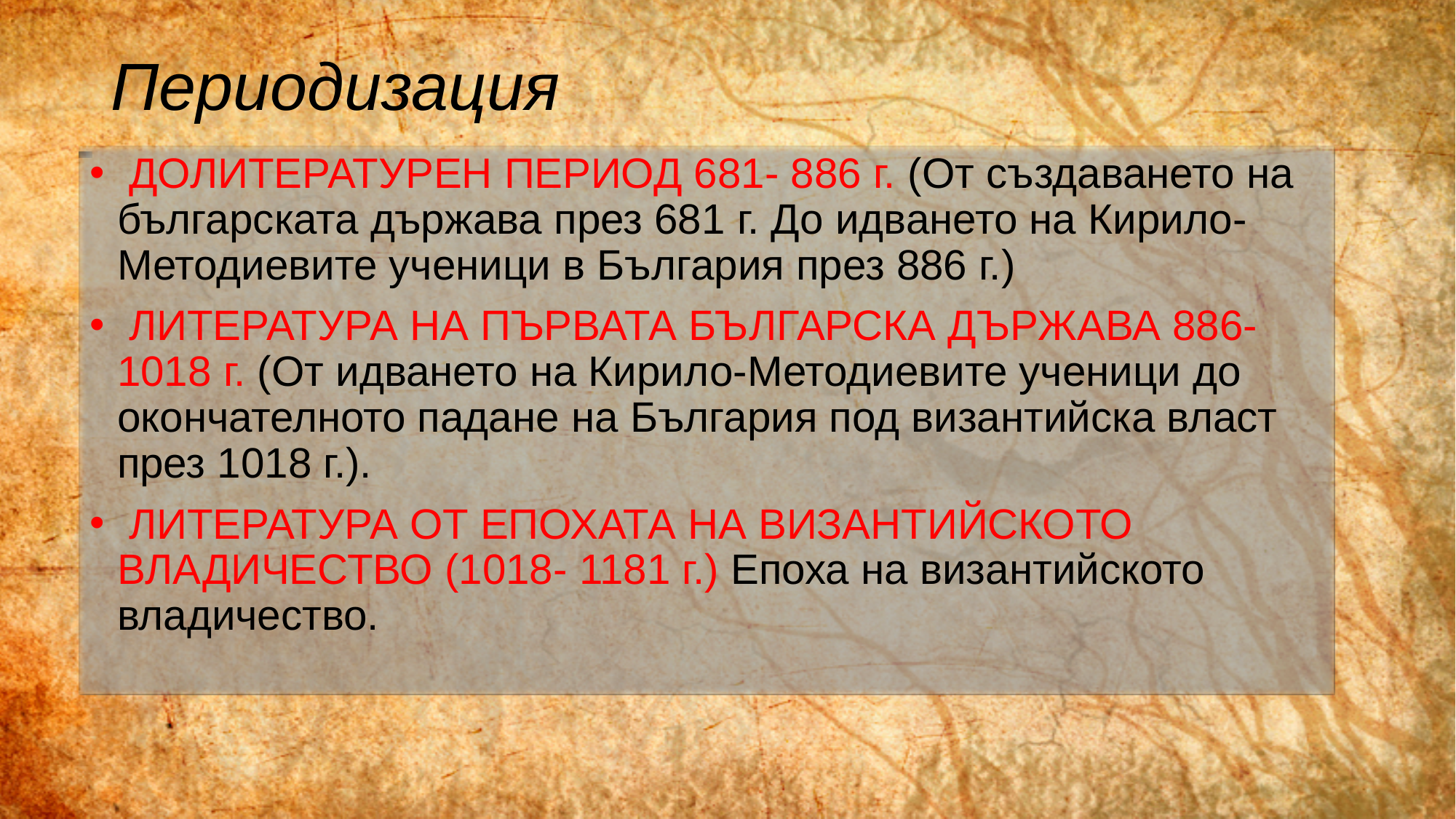

# Периодизация
 ДОЛИТЕРАТУРЕН ПЕРИОД 681- 886 г. (От създаването на българската държава през 681 г. До идването на Кирило-Методиевите ученици в България през 886 г.)
 ЛИТЕРАТУРА НА ПЪРВАТА БЪЛГАРСКА ДЪРЖАВА 886-1018 г. (От идването на Кирило-Методиевите ученици до окончателното падане на България под византийска власт през 1018 г.).
 ЛИТЕРАТУРА ОТ ЕПОХАТА НА ВИЗАНТИЙСКОТО ВЛАДИЧЕСТВО (1018- 1181 г.) Епоха на византийското владичество.